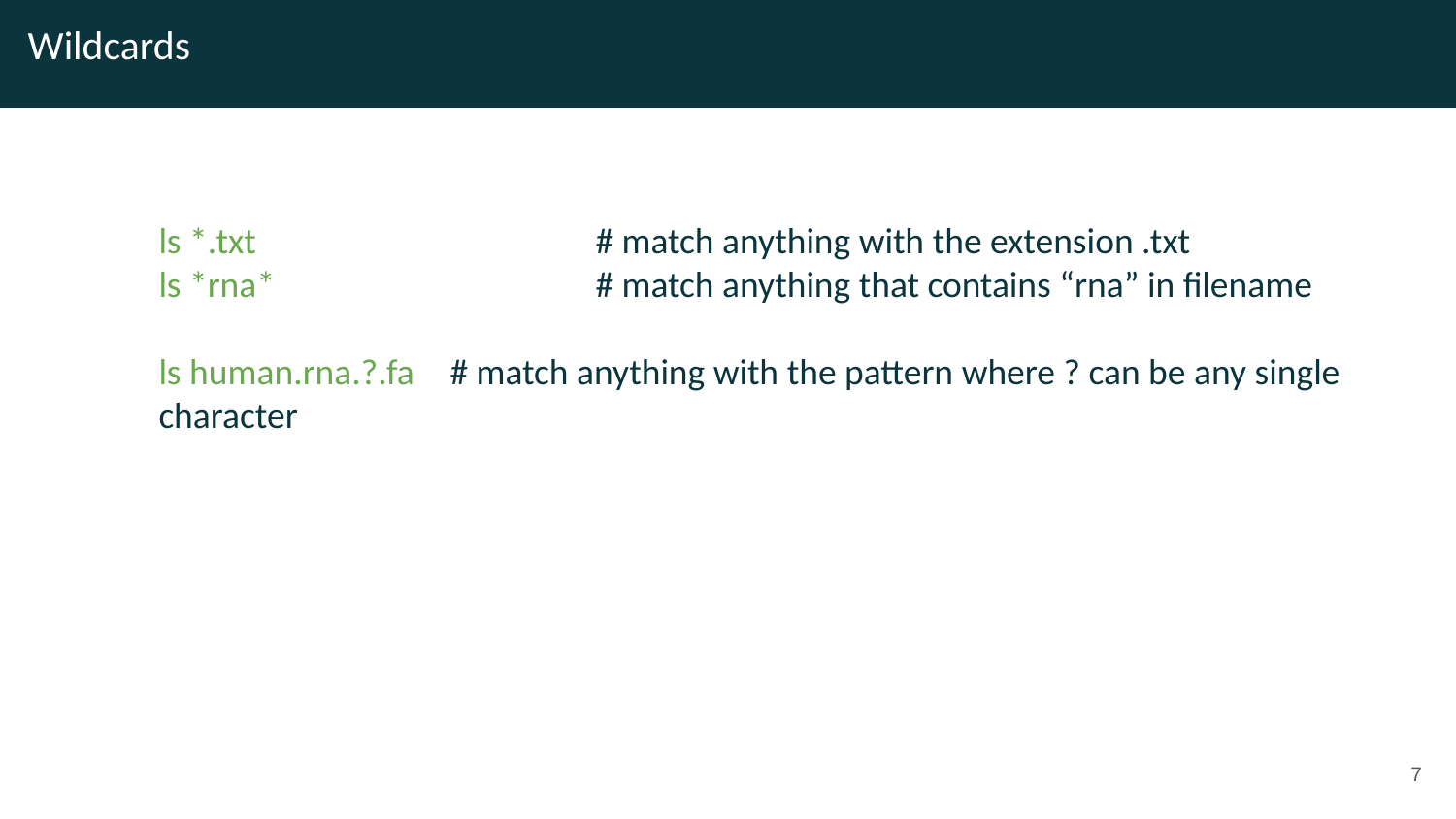

# Wildcards
ls *.txt			# match anything with the extension .txt
ls *rna*			# match anything that contains “rna” in filename

ls human.rna.?.fa	# match anything with the pattern where ? can be any single character
7